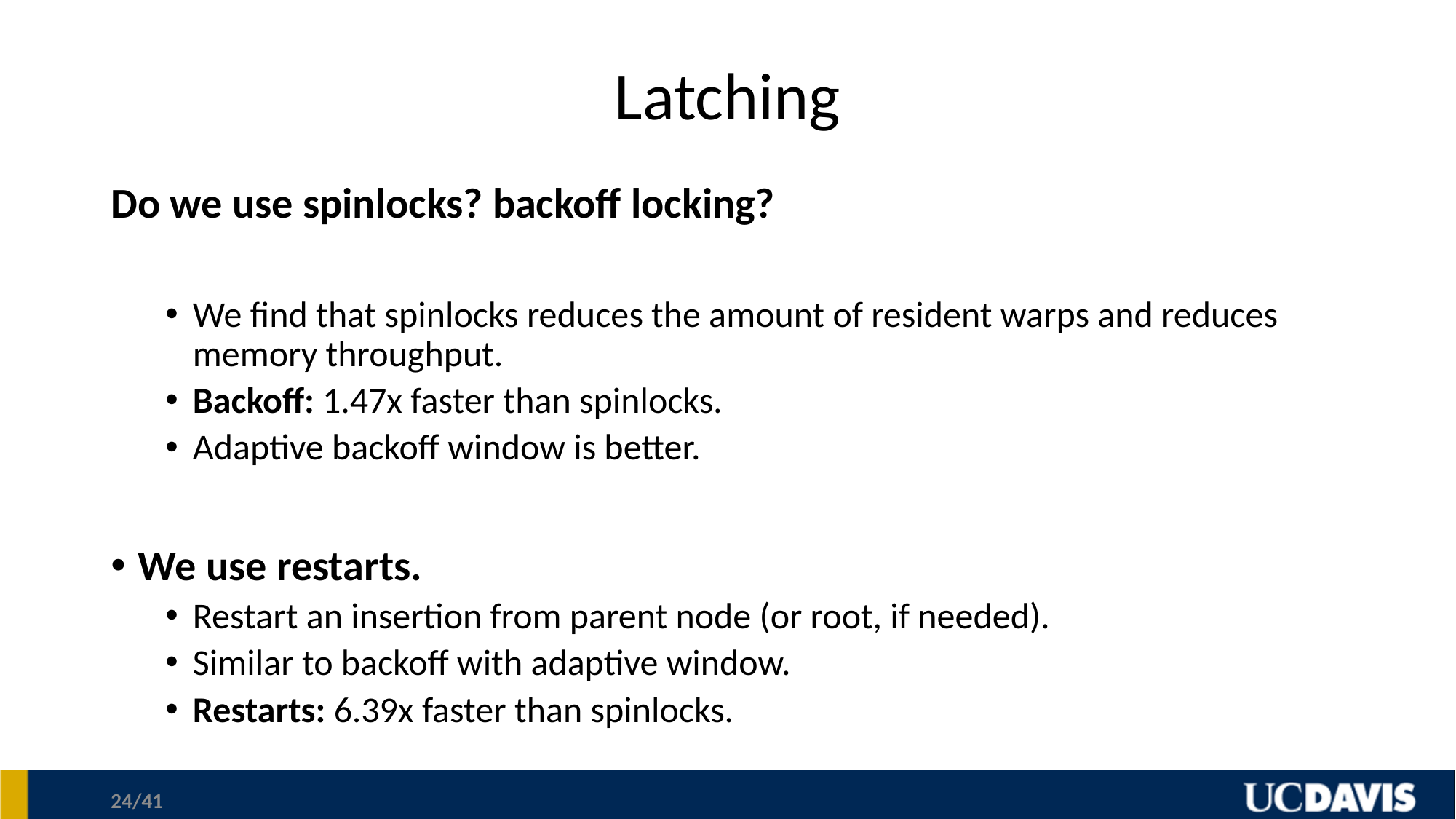

# Latching
Do we use spinlocks? backoff locking?

We find that spinlocks reduces the amount of resident warps and reduces memory throughput.
Backoff: 1.47x faster than spinlocks.
Adaptive backoff window is better.

We use restarts.
Restart an insertion from parent node (or root, if needed).
Similar to backoff with adaptive window.
Restarts: 6.39x faster than spinlocks.

24/41